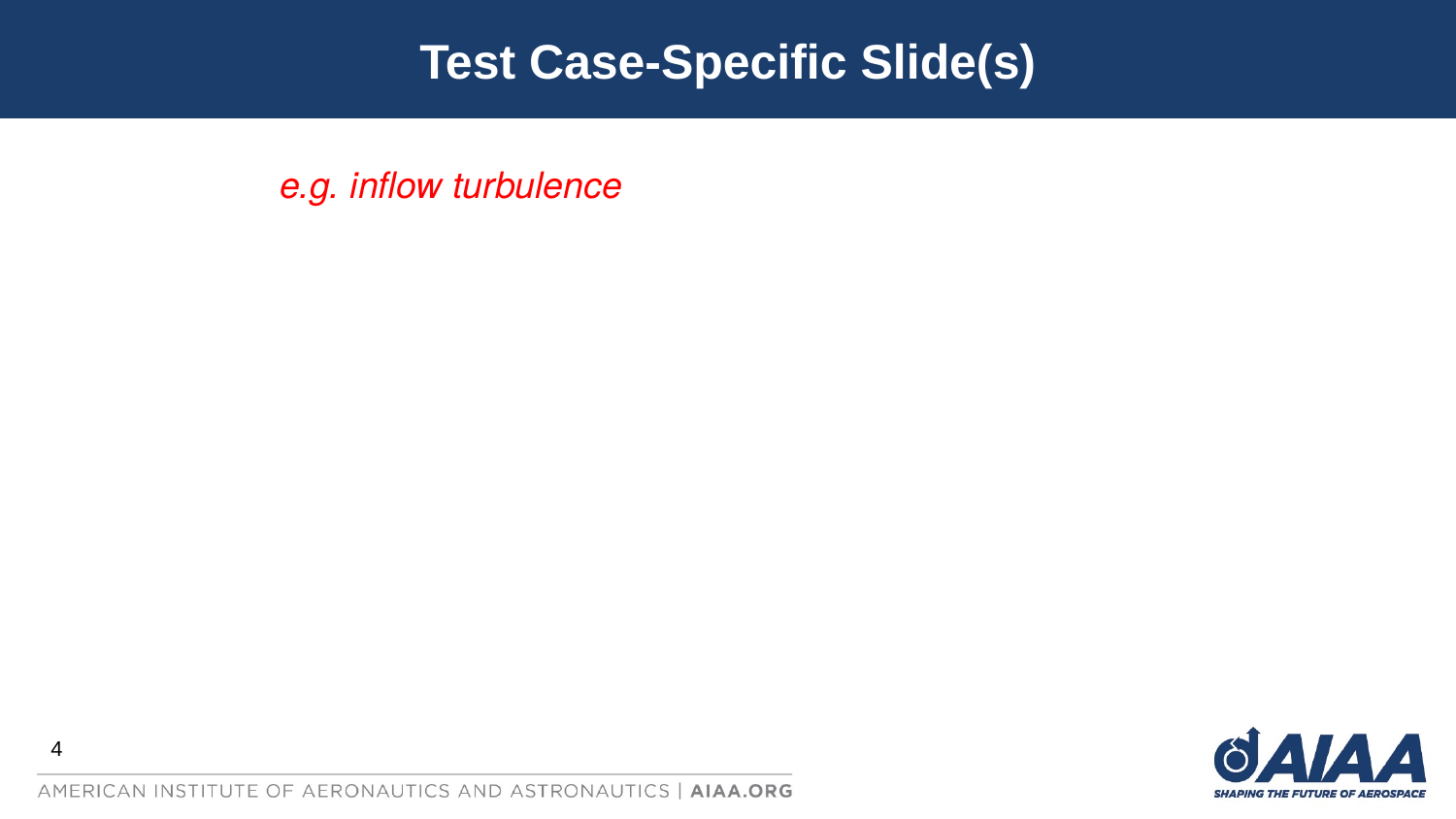

Test Case-Specific Slide(s)
e.g. inflow turbulence
4